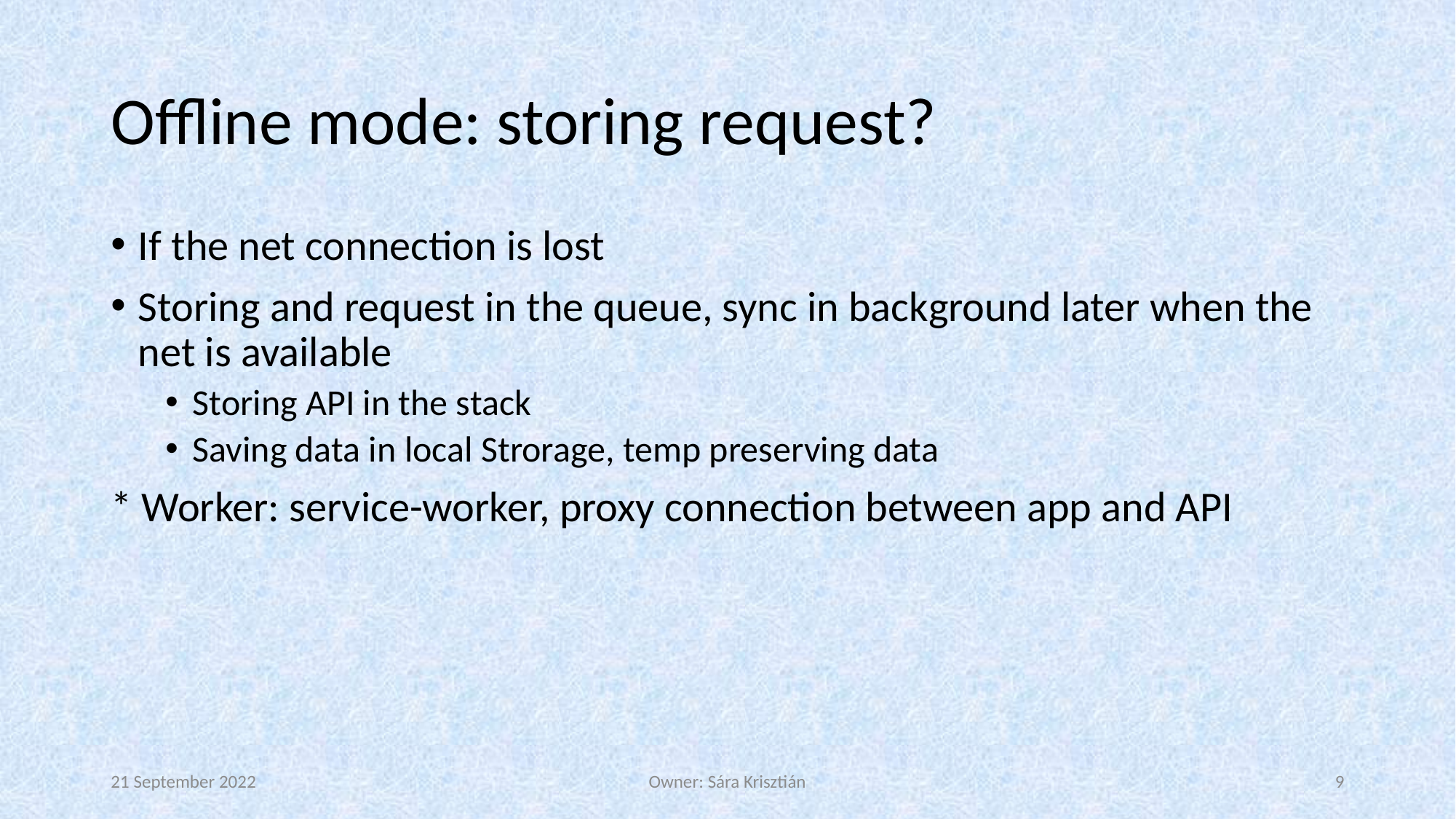

# Offline mode: storing request?
If the net connection is lost
Storing and request in the queue, sync in background later when the net is available
Storing API in the stack
Saving data in local Strorage, temp preserving data
* Worker: service-worker, proxy connection between app and API
21 September 2022
Owner: Sára Krisztián
9